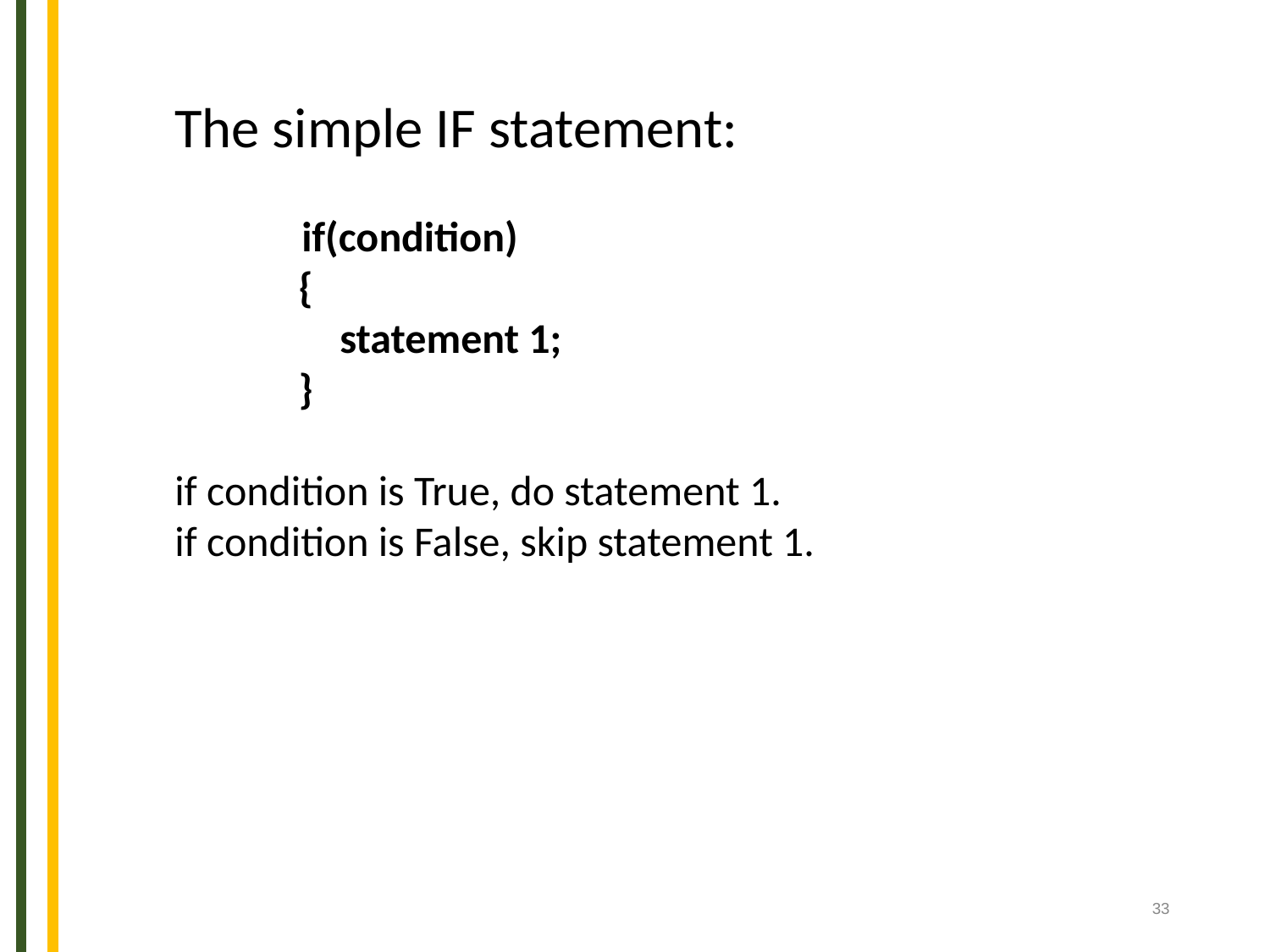

The simple IF statement:

	if(condition)
             {
	    statement 1;
             }

if condition is True, do statement 1.
if condition is False, skip statement 1.

33